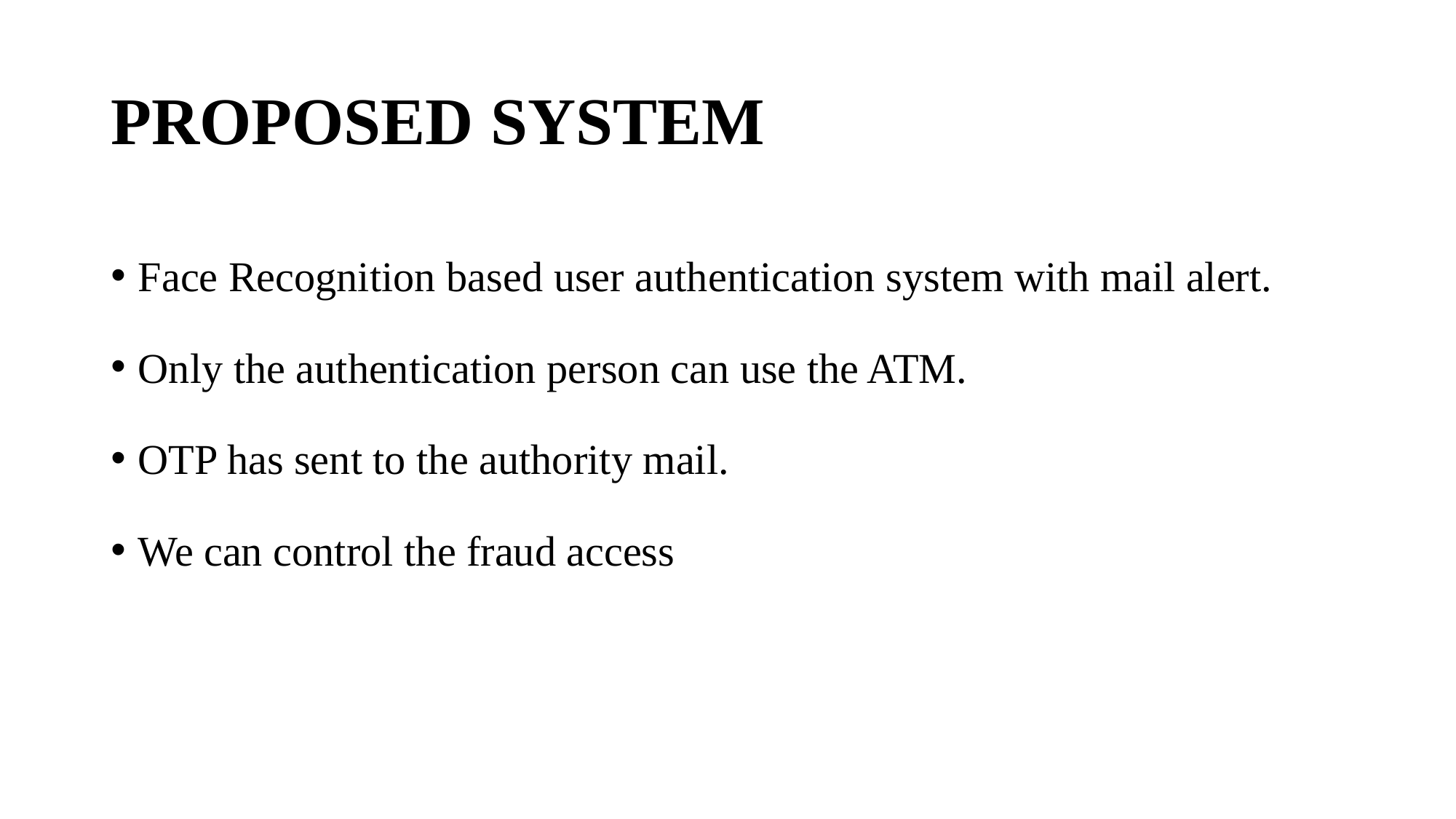

# PROPOSED SYSTEM
Face Recognition based user authentication system with mail alert.
Only the authentication person can use the ATM.
OTP has sent to the authority mail.
We can control the fraud access